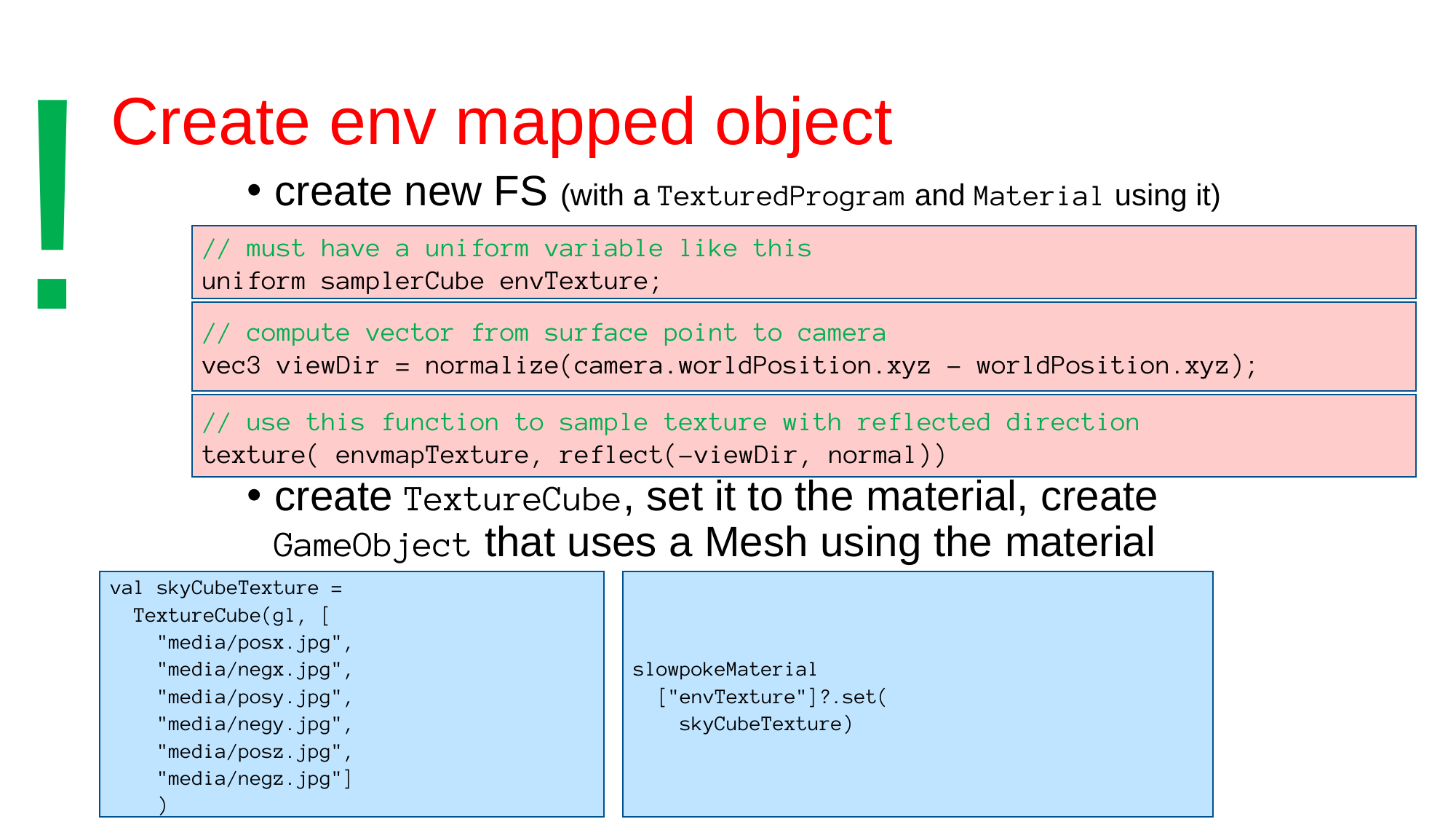

!
# Create env mapped object
create new FS (with a TexturedProgram and Material using it)

create TextureCube, set it to the material, create GameObject that uses a Mesh using the material
// must have a uniform variable like this
uniform samplerCube envTexture;
// compute vector from surface point to camera
vec3 viewDir = normalize(camera.worldPosition.xyz - worldPosition.xyz);
// use this function to sample texture with reflected direction
texture( envmapTexture, reflect(-viewDir, normal))
val skyCubeTexture =
  TextureCube(gl, [
    "media/posx.jpg",
    "media/negx.jpg",
    "media/posy.jpg",
    "media/negy.jpg",
    "media/posz.jpg",
    "media/negz.jpg"]
    )
slowpokeMaterial
  ["envTexture"]?.set(
    skyCubeTexture)